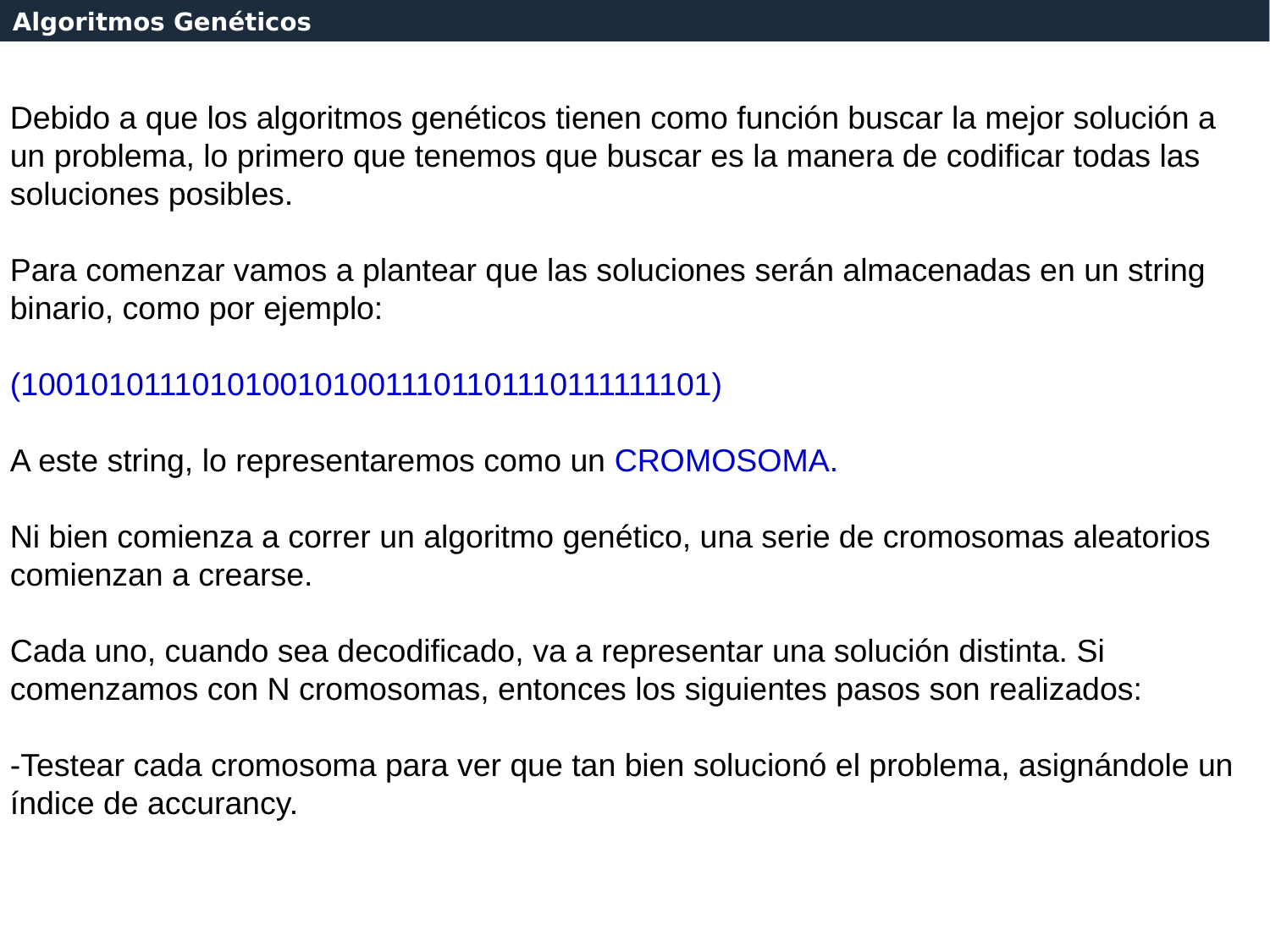

Pre-Procesamiento de Datos
Pre-Procesamiento de Datos
Algoritmos Genéticos

Debido a que los algoritmos genéticos tienen como función buscar la mejor solución a un problema, lo primero que tenemos que buscar es la manera de codificar todas las soluciones posibles.

Para comenzar vamos a plantear que las soluciones serán almacenadas en un string binario, como por ejemplo:

(10010101110101001010011101101110111111101)

A este string, lo representaremos como un CROMOSOMA.

Ni bien comienza a correr un algoritmo genético, una serie de cromosomas aleatorios comienzan a crearse.

Cada uno, cuando sea decodificado, va a representar una solución distinta. Si comenzamos con N cromosomas, entonces los siguientes pasos son realizados:

-Testear cada cromosoma para ver que tan bien solucionó el problema, asignándole un índice de accurancy.